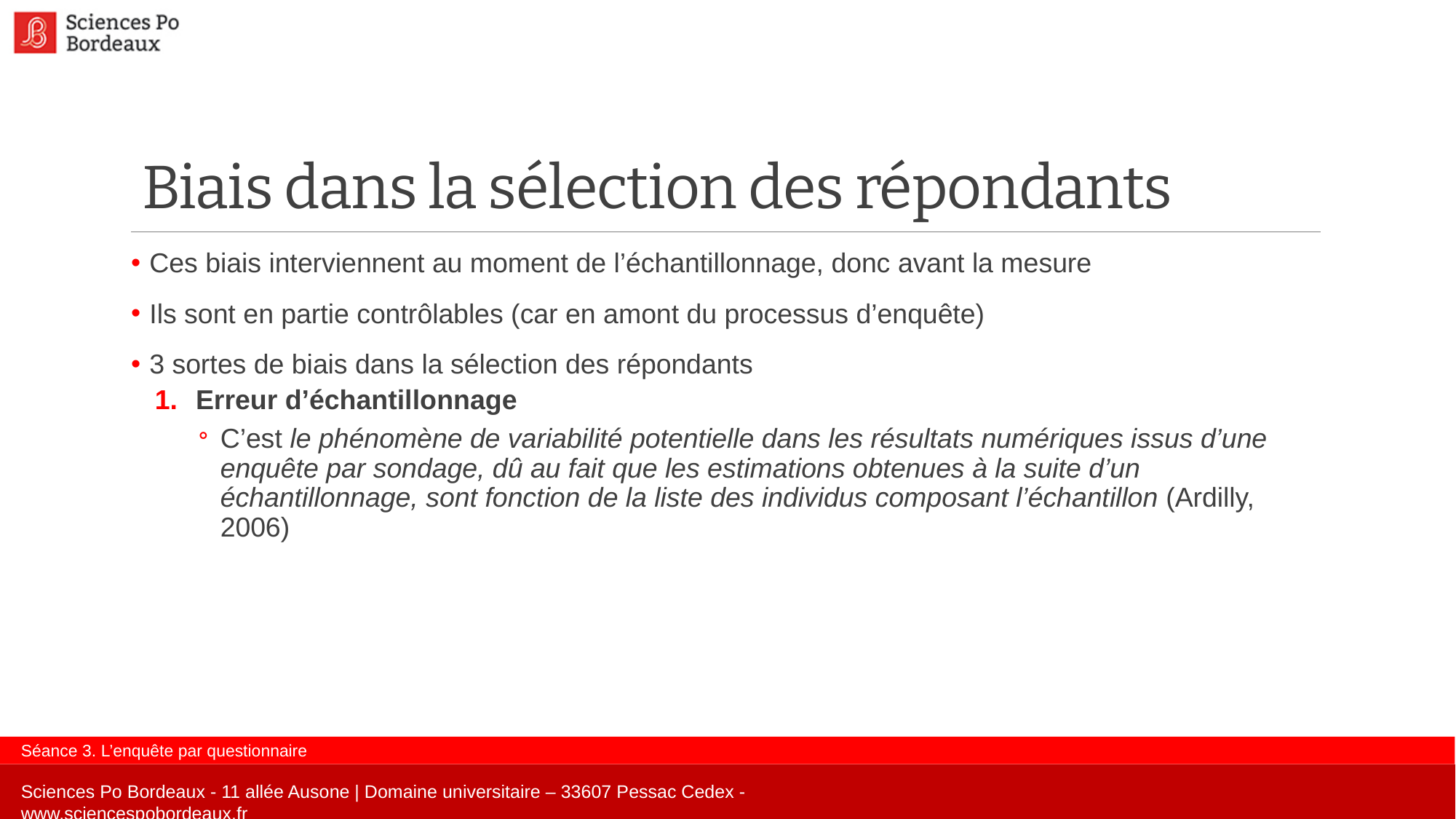

# Biais dans la sélection des répondants
 Ces biais interviennent au moment de l’échantillonnage, donc avant la mesure
 Ils sont en partie contrôlables (car en amont du processus d’enquête)
 3 sortes de biais dans la sélection des répondants
Erreur d’échantillonnage
C’est le phénomène de variabilité potentielle dans les résultats numériques issus d’une enquête par sondage, dû au fait que les estimations obtenues à la suite d’un échantillonnage, sont fonction de la liste des individus composant l’échantillon (Ardilly, 2006)
Séance 3. L’enquête par questionnaire